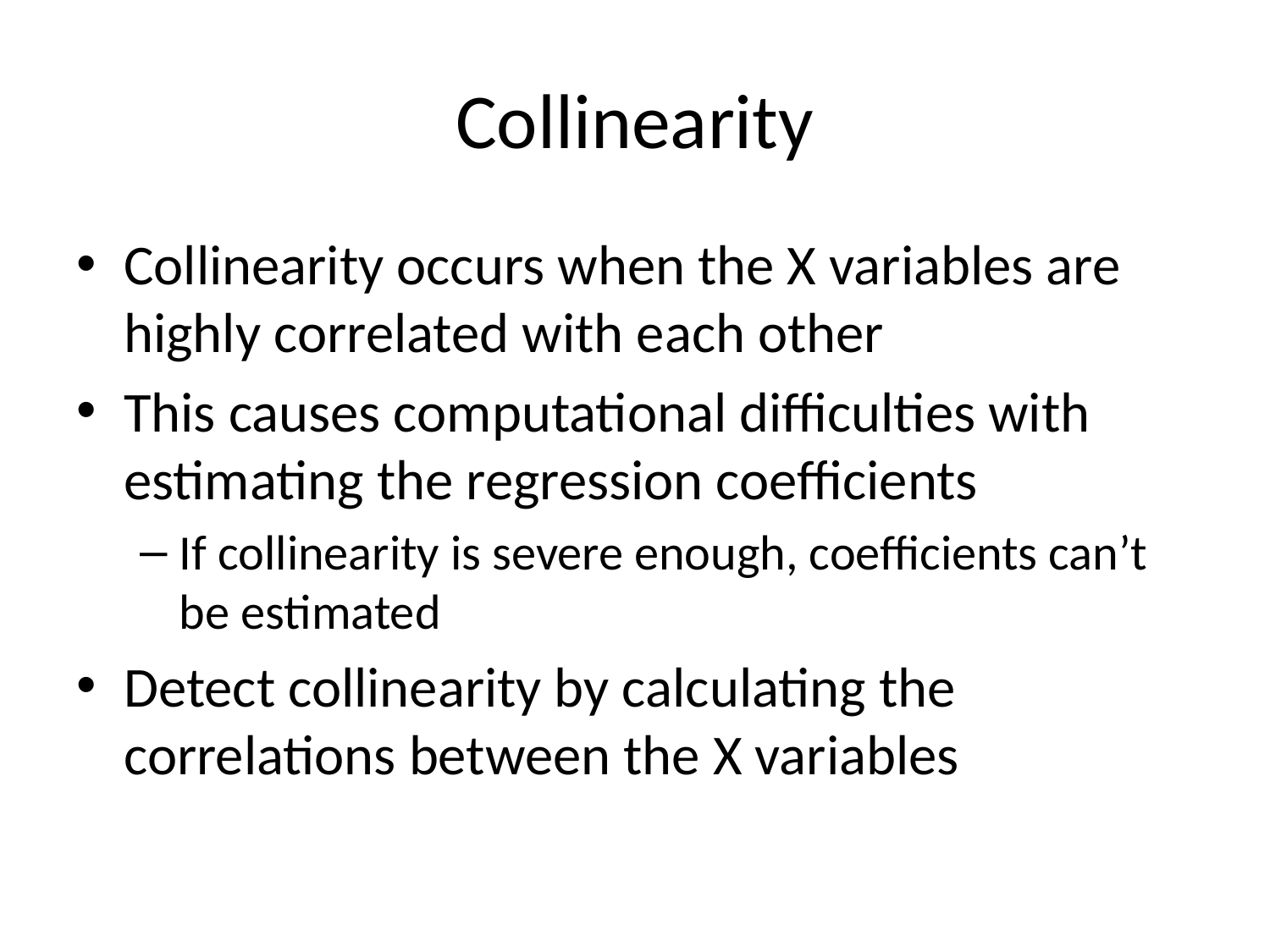

# Collinearity
Collinearity occurs when the X variables are highly correlated with each other
This causes computational difficulties with estimating the regression coefficients
If collinearity is severe enough, coefficients can’t be estimated
Detect collinearity by calculating the correlations between the X variables